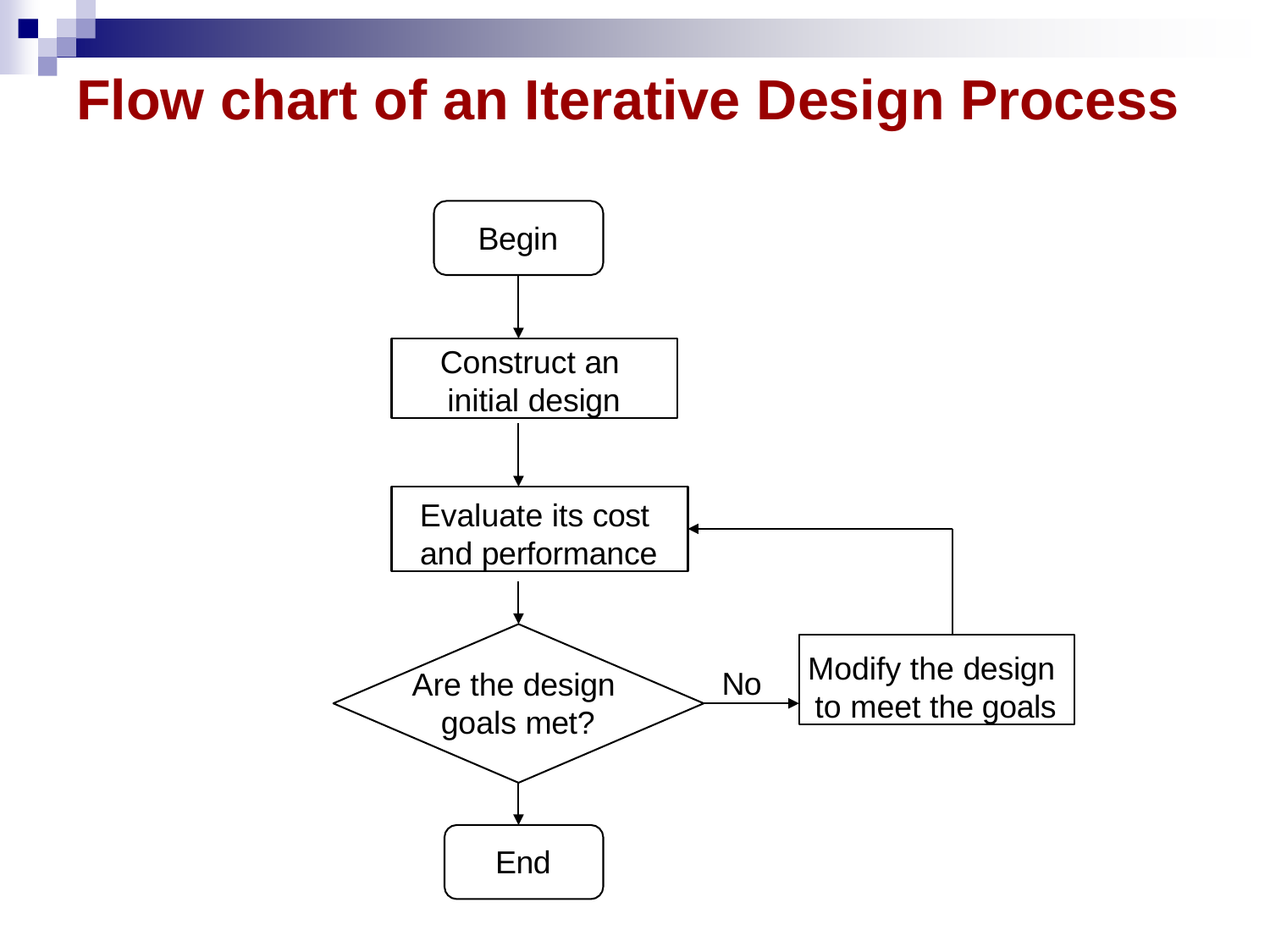

# Flow chart of an Iterative Design Process

Begin

Construct an initial design

Evaluate its cost and performance

Modify the design to meet the goals
No
Are the design goals met?

End